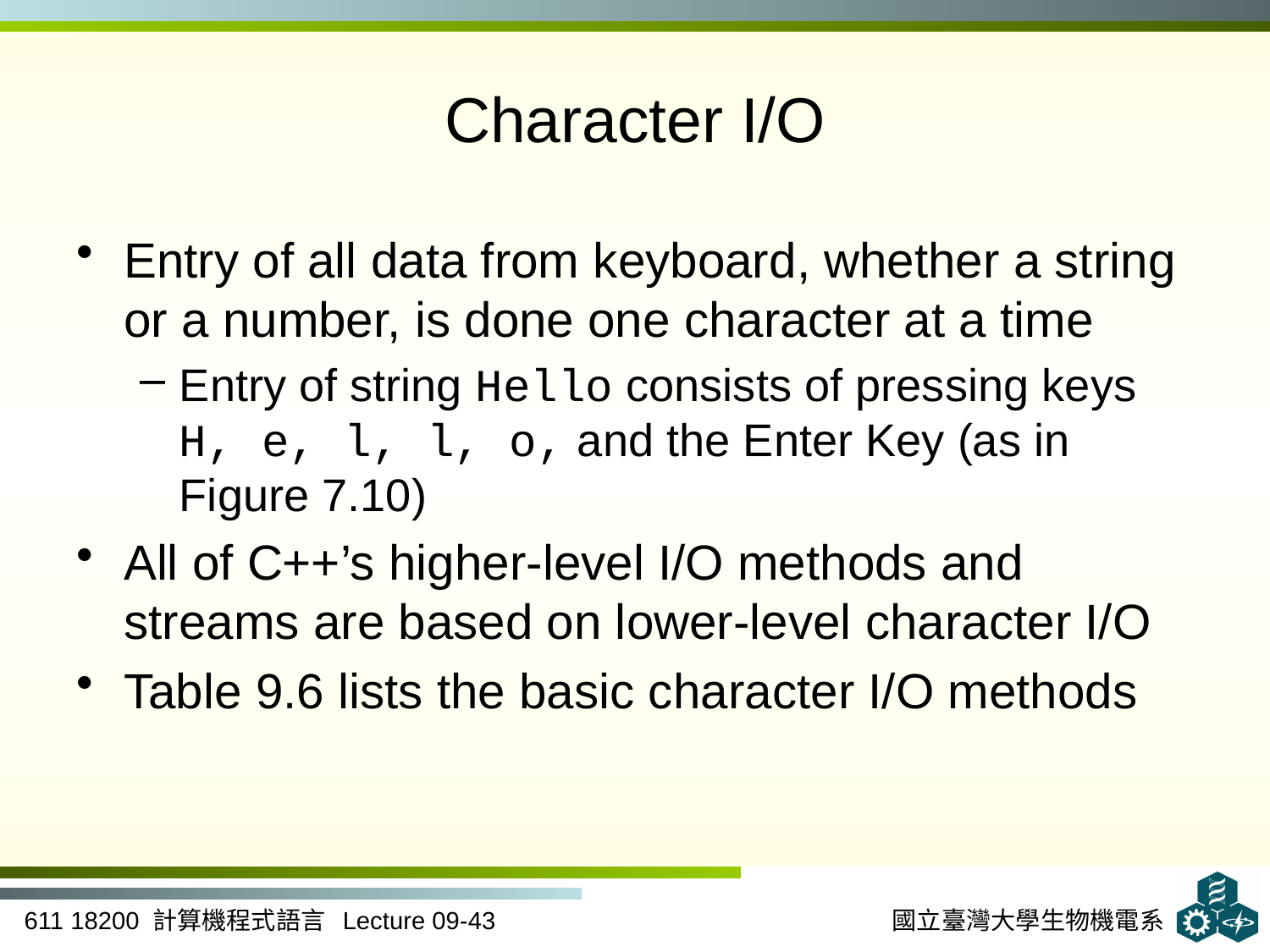

# Character I/O
Entry of all data from keyboard, whether a string or a number, is done one character at a time
Entry of string Hello consists of pressing keys H, e, l, l, o, and the Enter Key (as in Figure 7.10)
All of C++’s higher-level I/O methods and streams are based on lower-level character I/O
Table 9.6 lists the basic character I/O methods